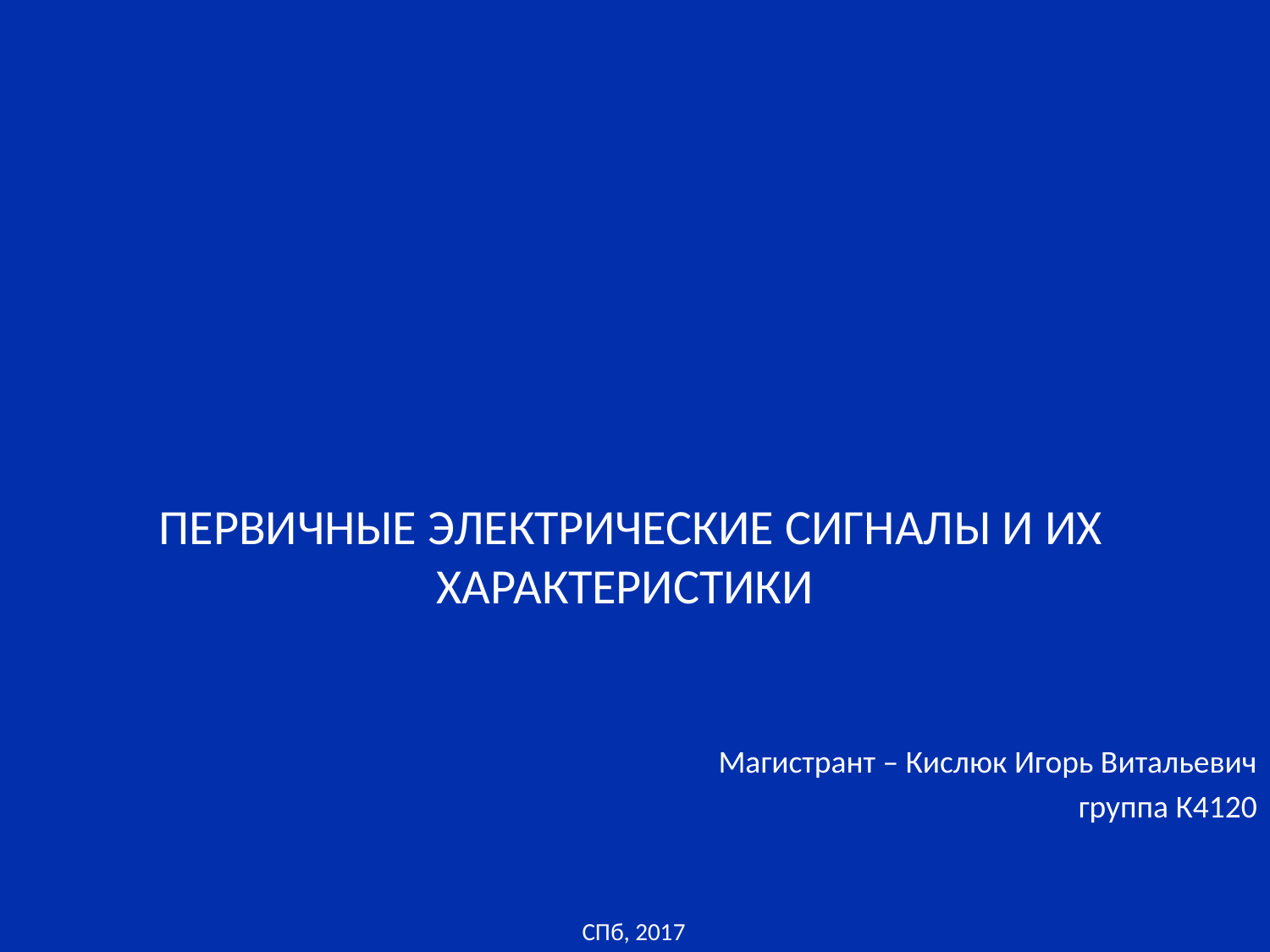

# Первичные электрические сигналы и их характеристики
Магистрант – Кислюк Игорь Витальевич
группа К4120
СПб, 2017